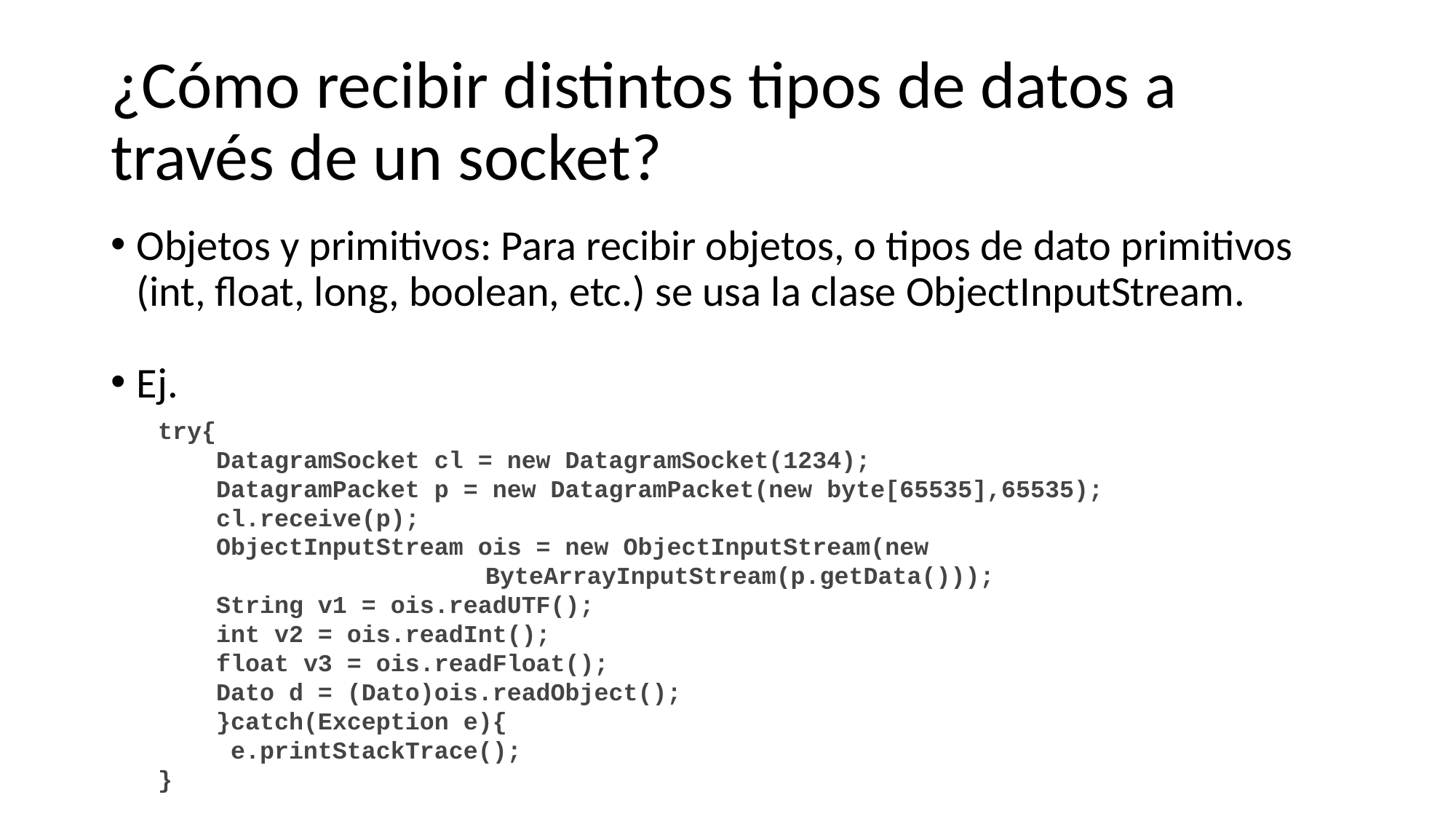

¿Cómo recibir distintos tipos de datos a través de un socket?
Objetos y primitivos: Para recibir objetos, o tipos de dato primitivos (int, float, long, boolean, etc.) se usa la clase ObjectInputStream.

Ej.
try{
    DatagramSocket cl = new DatagramSocket(1234);
    DatagramPacket p = new DatagramPacket(new byte[65535],65535);
    cl.receive(p);
    ObjectInputStream ois = new ObjectInputStream(new 							ByteArrayInputStream(p.getData()));
    String v1 = ois.readUTF();
    int v2 = ois.readInt();
    float v3 = ois.readFloat();
    Dato d = (Dato)ois.readObject();
    }catch(Exception e){
     e.printStackTrace();
}